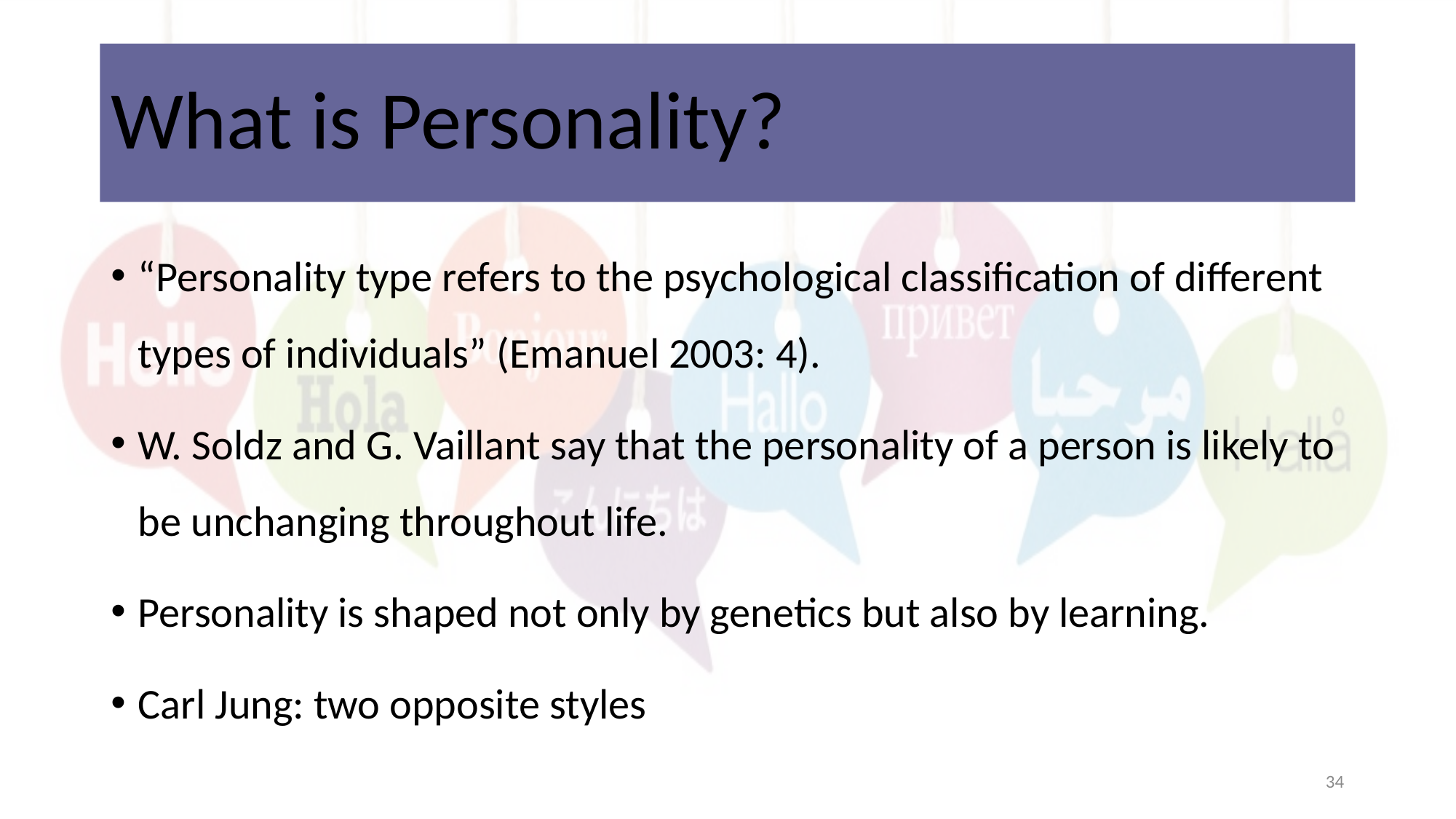

# What is Personality?
“Personality type refers to the psychological classification of different types of individuals” (Emanuel 2003: 4).
W. Soldz and G. Vaillant say that the personality of a person is likely to be unchanging throughout life.
Personality is shaped not only by genetics but also by learning.
Carl Jung: two opposite styles
34